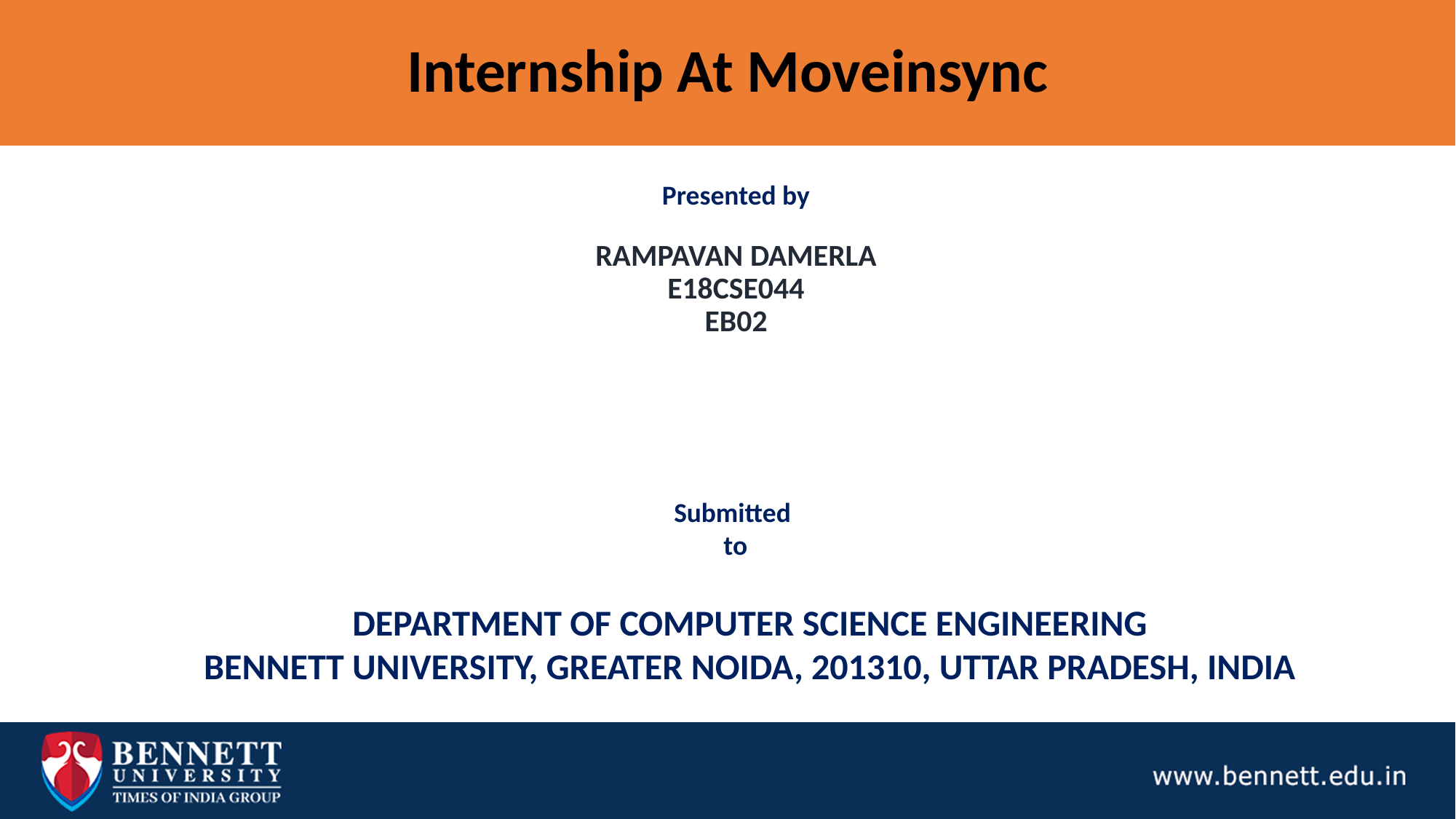

Internship At Moveinsync
Presented by

RAMPAVAN DAMERLA
E18CSE044
EB02

Submitted

to

DEPARTMENT OF COMPUTER SCIENCE ENGINEERING
BENNETT UNIVERSITY, GREATER NOIDA, 201310, UTTAR PRADESH, INDIA